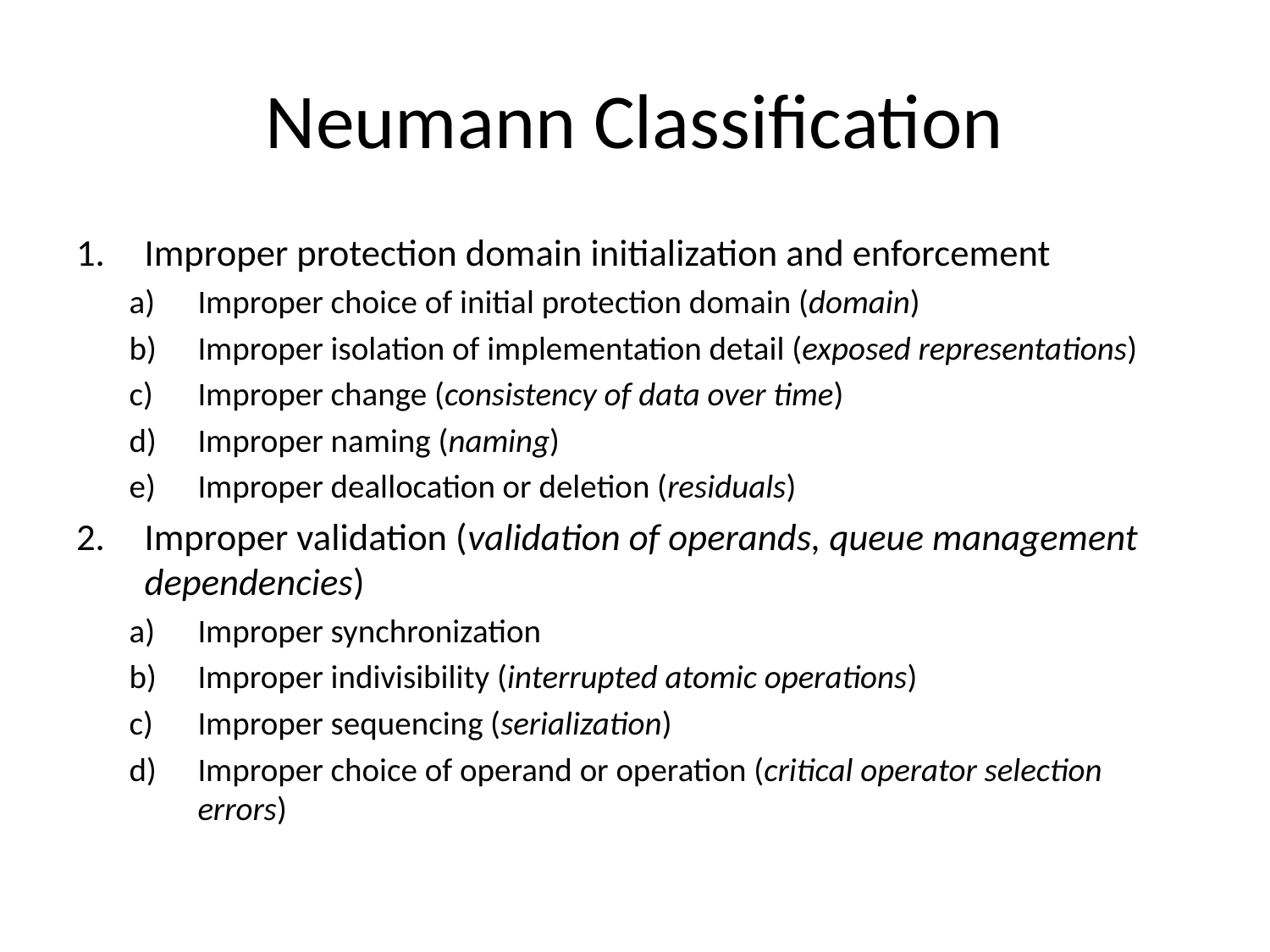

# Neumann Classification
Improper protection domain initialization and enforcement
Improper choice of initial protection domain (domain)
Improper isolation of implementation detail (exposed representations)
Improper change (consistency of data over time)
Improper naming (naming)
Improper deallocation or deletion (residuals)
Improper validation (validation of operands, queue management dependencies)
Improper synchronization
Improper indivisibility (interrupted atomic operations)
Improper sequencing (serialization)
Improper choice of operand or operation (critical operator selection errors)